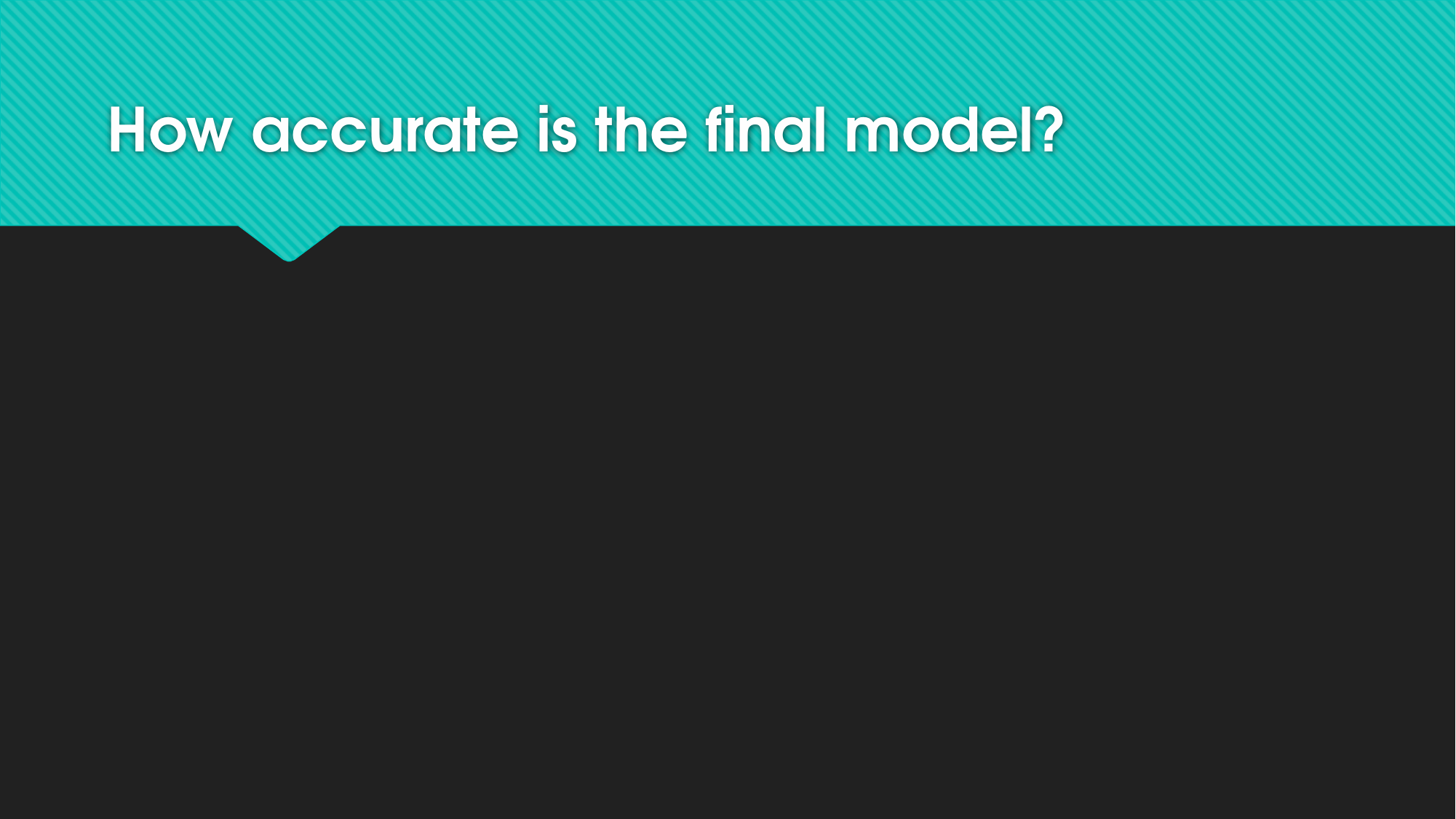

# How accurate is the final model?